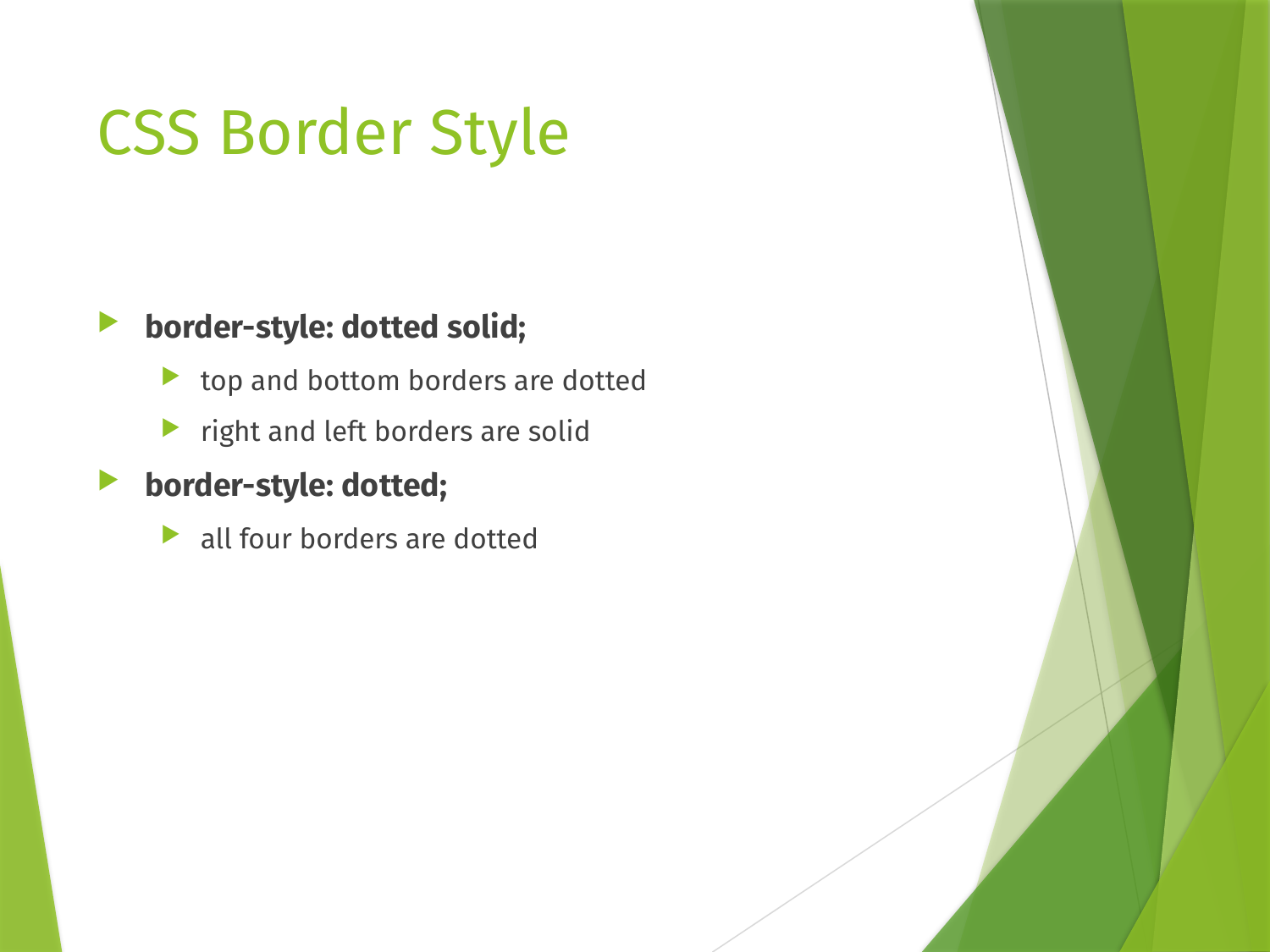

# CSS Border Style
border-style: dotted solid;
top and bottom borders are dotted
right and left borders are solid
border-style: dotted;
all four borders are dotted